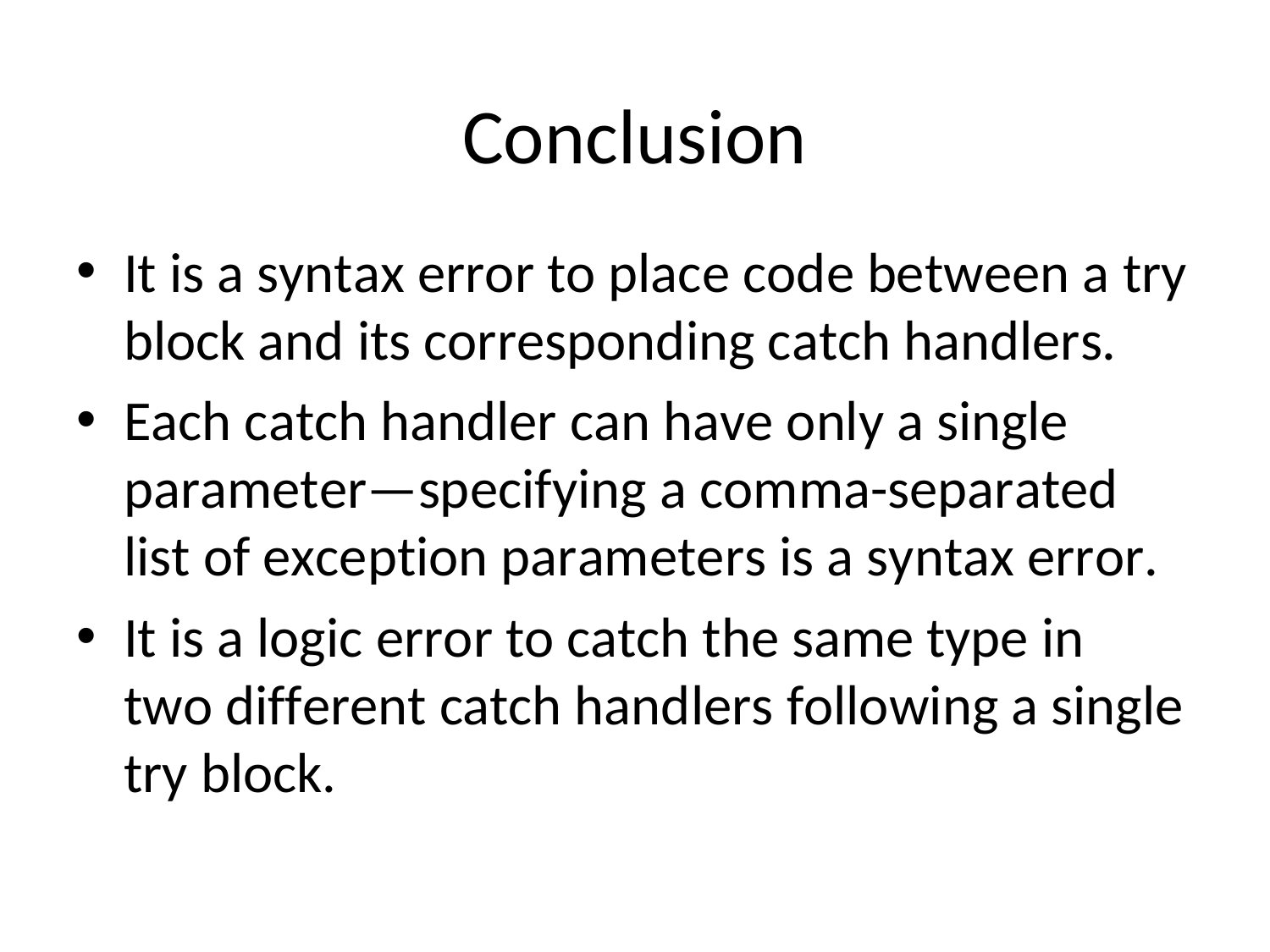

# Conclusion
It is a syntax error to place code between a try
block and its corresponding catch handlers.
Each catch handler can have only a single parameter—specifying a comma-separated list of exception parameters is a syntax error.
It is a logic error to catch the same type in two different catch handlers following a single try block.